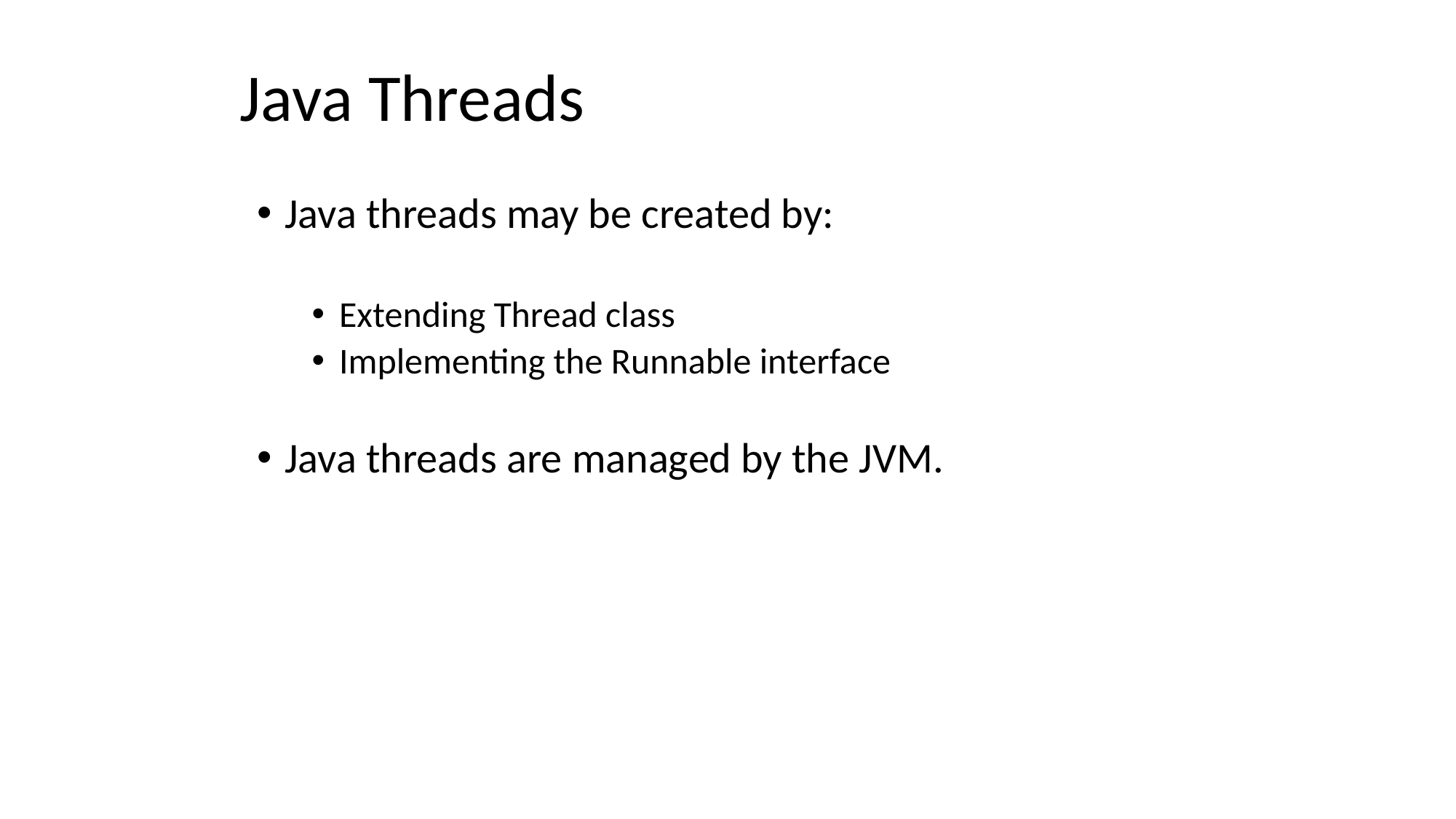

# Java Threads
Java threads may be created by:
Extending Thread class
Implementing the Runnable interface
Java threads are managed by the JVM.